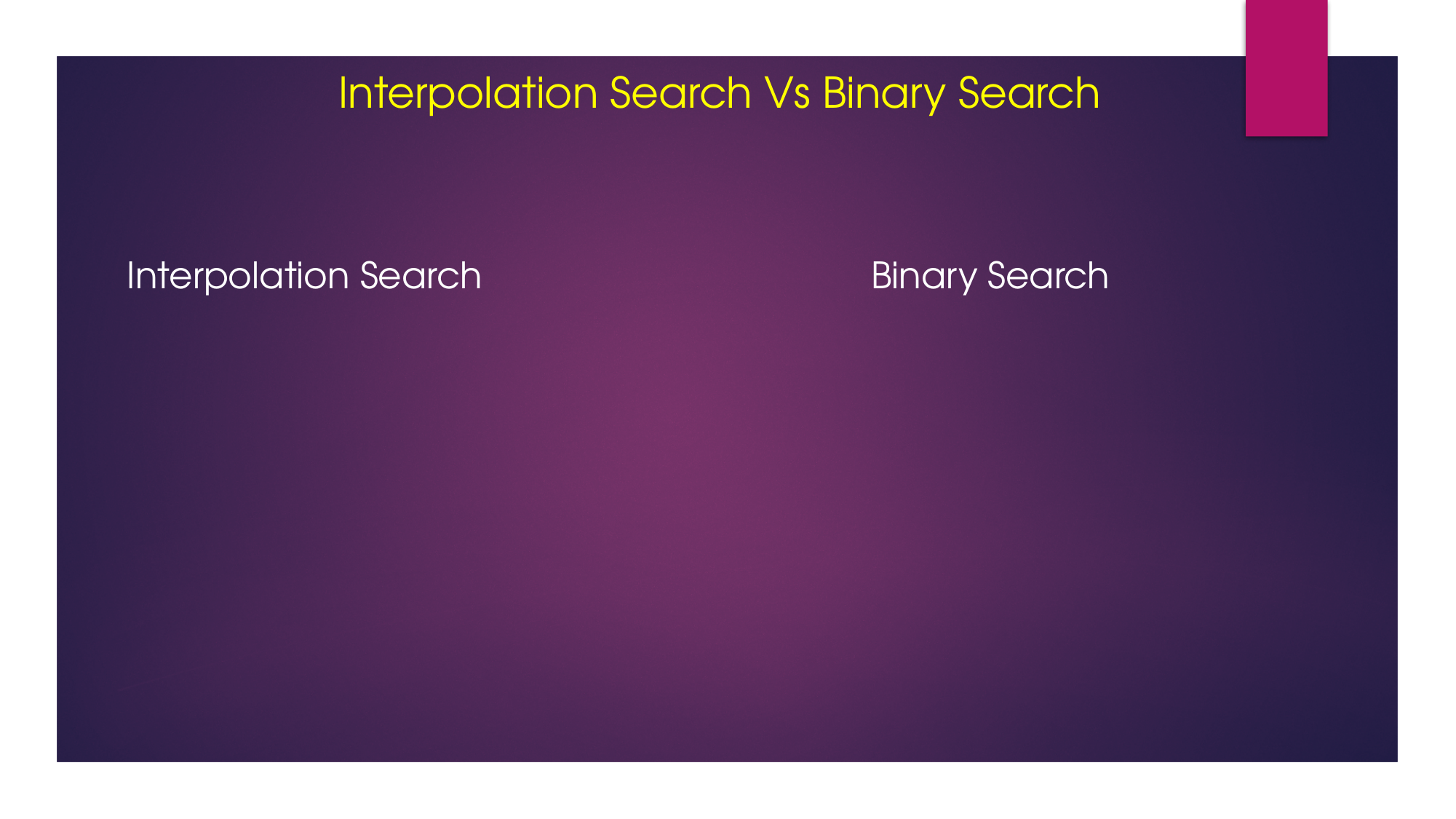

Interpolation Search Vs Binary Search
Interpolation Search
Binary Search